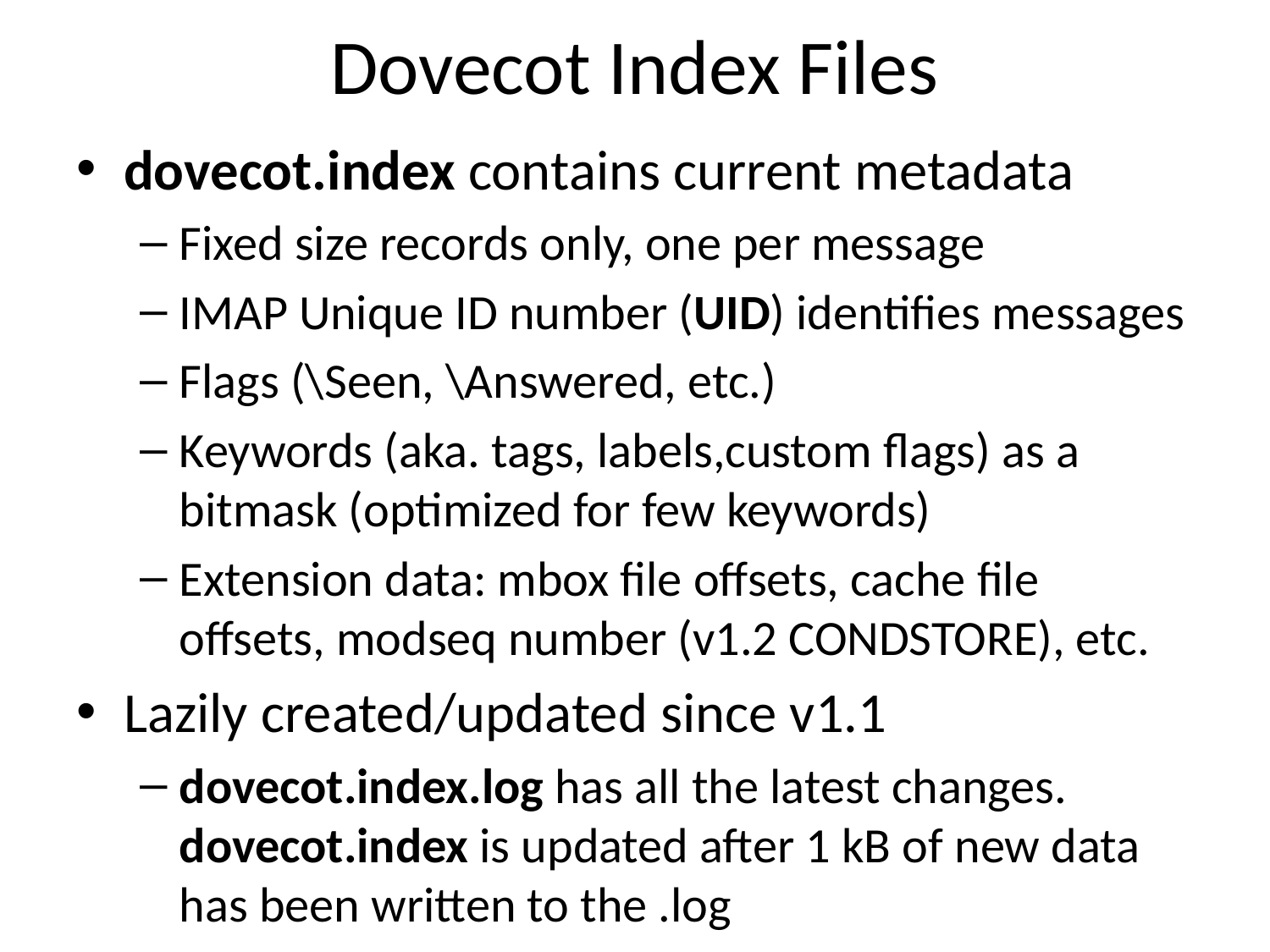

# Dovecot Index Files
dovecot.index contains current metadata
Fixed size records only, one per message
IMAP Unique ID number (UID) identifies messages
Flags (\Seen, \Answered, etc.)
Keywords (aka. tags, labels,custom flags) as a bitmask (optimized for few keywords)
Extension data: mbox file offsets, cache file offsets, modseq number (v1.2 CONDSTORE), etc.
Lazily created/updated since v1.1
dovecot.index.log has all the latest changes. dovecot.index is updated after 1 kB of new data has been written to the .log